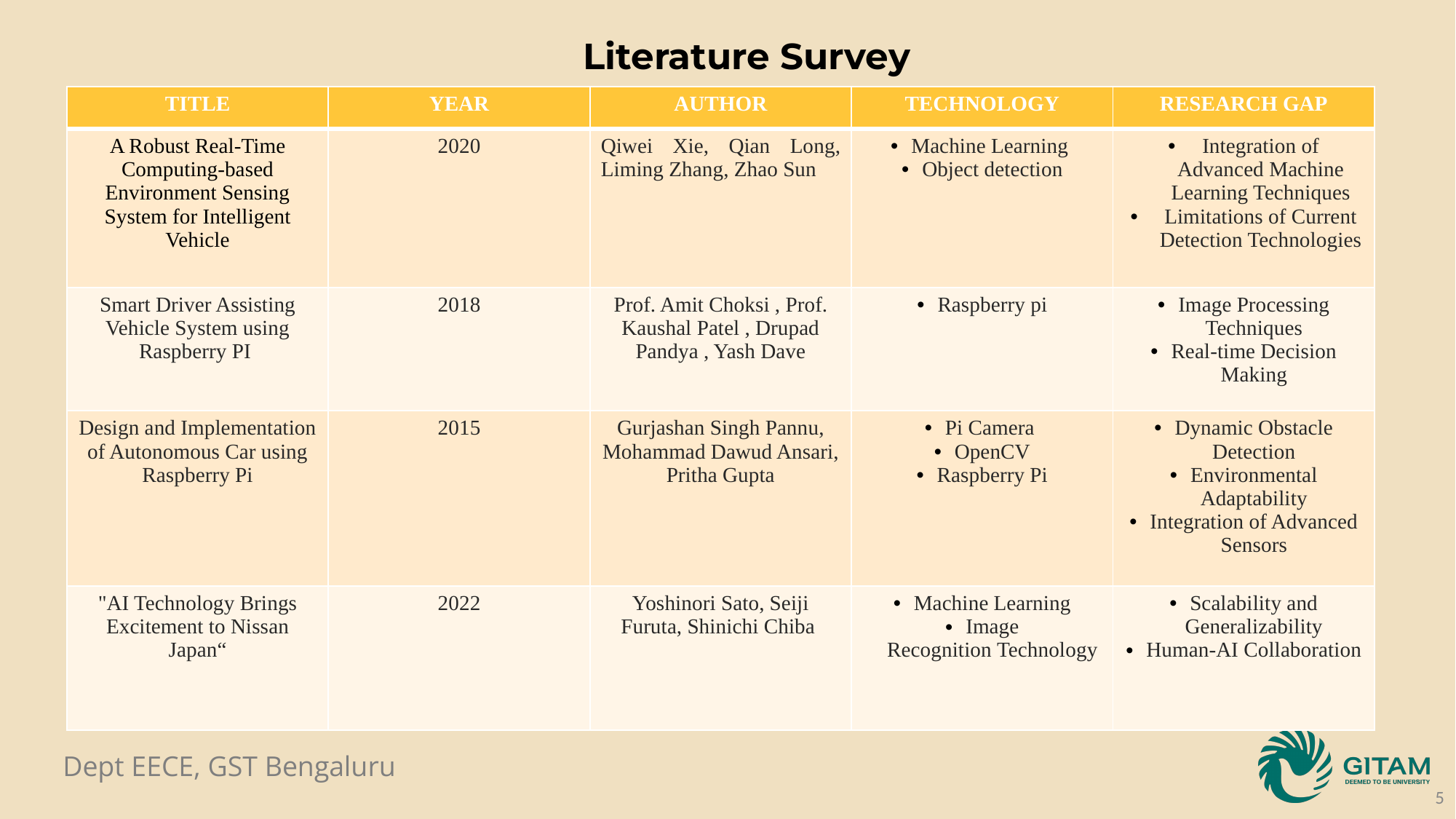

Literature Survey
| TITLE | YEAR | AUTHOR | TECHNOLOGY | RESEARCH GAP |
| --- | --- | --- | --- | --- |
| A Robust Real-Time Computing-based Environment Sensing System for Intelligent Vehicle | 2020 | Qiwei Xie, Qian Long, Liming Zhang, Zhao Sun | Machine Learning Object detection | Integration of Advanced Machine Learning Techniques Limitations of Current Detection Technologies |
| Smart Driver Assisting Vehicle System using Raspberry PI | 2018 | Prof. Amit Choksi , Prof. Kaushal Patel , Drupad Pandya , Yash Dave | Raspberry pi | Image Processing Techniques Real-time Decision Making |
| Design and Implementation of Autonomous Car using Raspberry Pi | 2015 | Gurjashan Singh Pannu, Mohammad Dawud Ansari, Pritha Gupta | Pi Camera OpenCV Raspberry Pi | Dynamic Obstacle Detection Environmental Adaptability Integration of Advanced Sensors |
| "AI Technology Brings Excitement to Nissan Japan“ | 2022 | Yoshinori Sato, Seiji Furuta, Shinichi Chiba | Machine Learning Image Recognition Technology | Scalability and Generalizability Human-AI Collaboration |

5